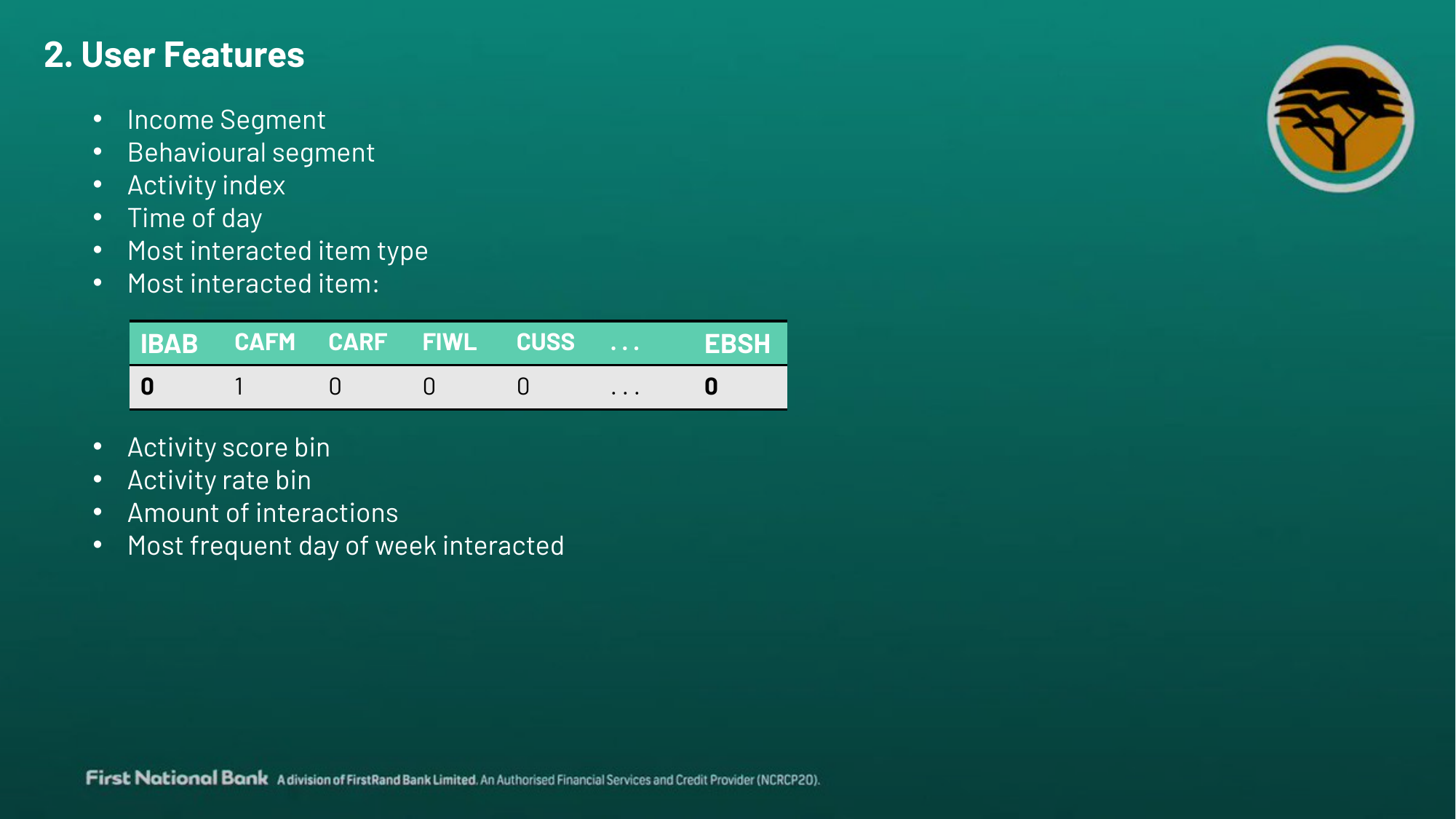

2. User Features
Income Segment
Behavioural segment
Activity index
Time of day
Most interacted item type
Most interacted item:

Activity score bin
Activity rate bin
Amount of interactions
Most frequent day of week interacted

| IBAB | CAFM | CARF | FIWL | CUSS | . . . | EBSH |
| --- | --- | --- | --- | --- | --- | --- |
| 0 | 1 | 0 | 0 | 0 | . . . | 0 |